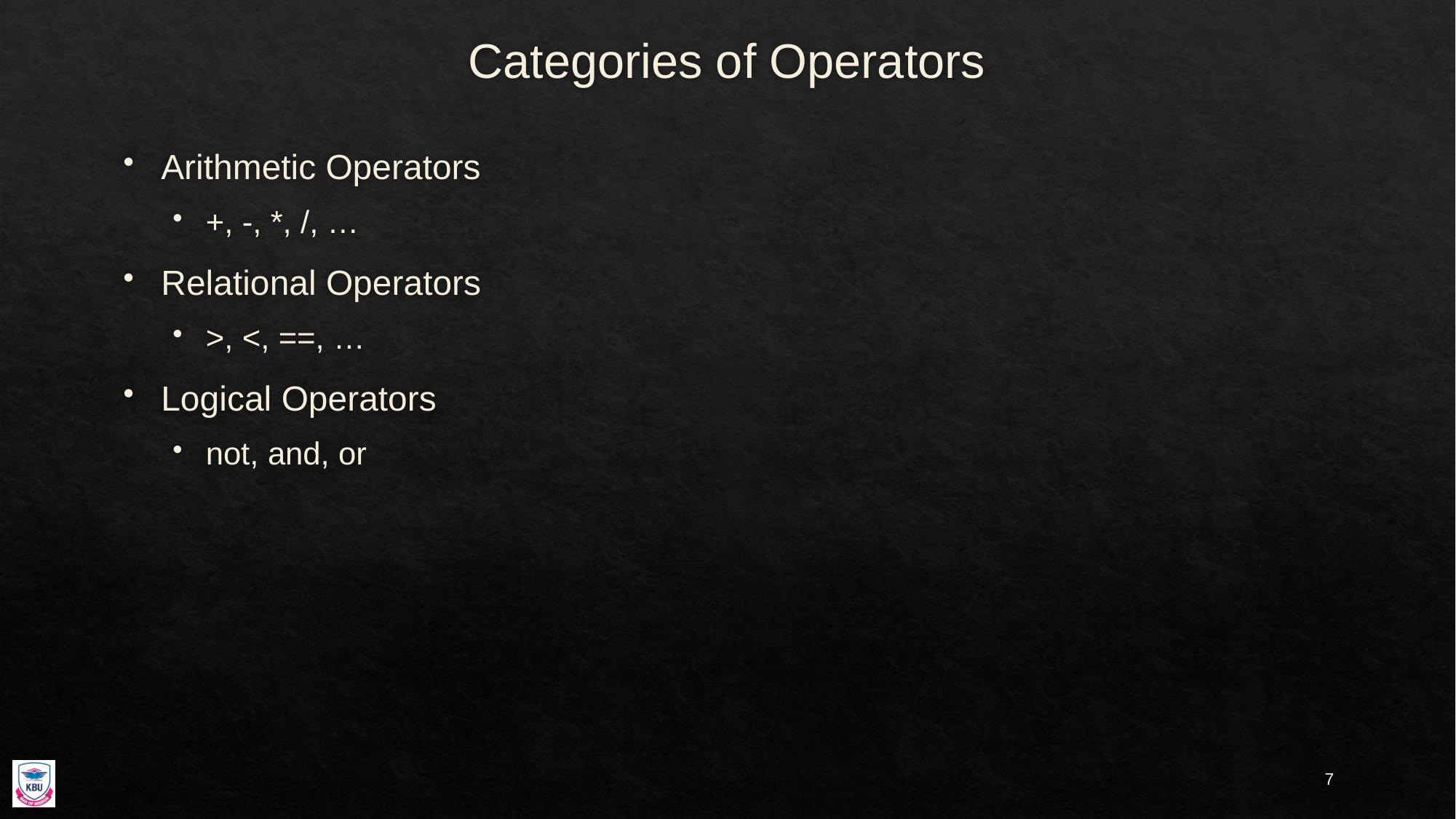

# Categories of Operators
Arithmetic Operators
+, -, *, /, …
Relational Operators
>, <, ==, …
Logical Operators
not, and, or
7